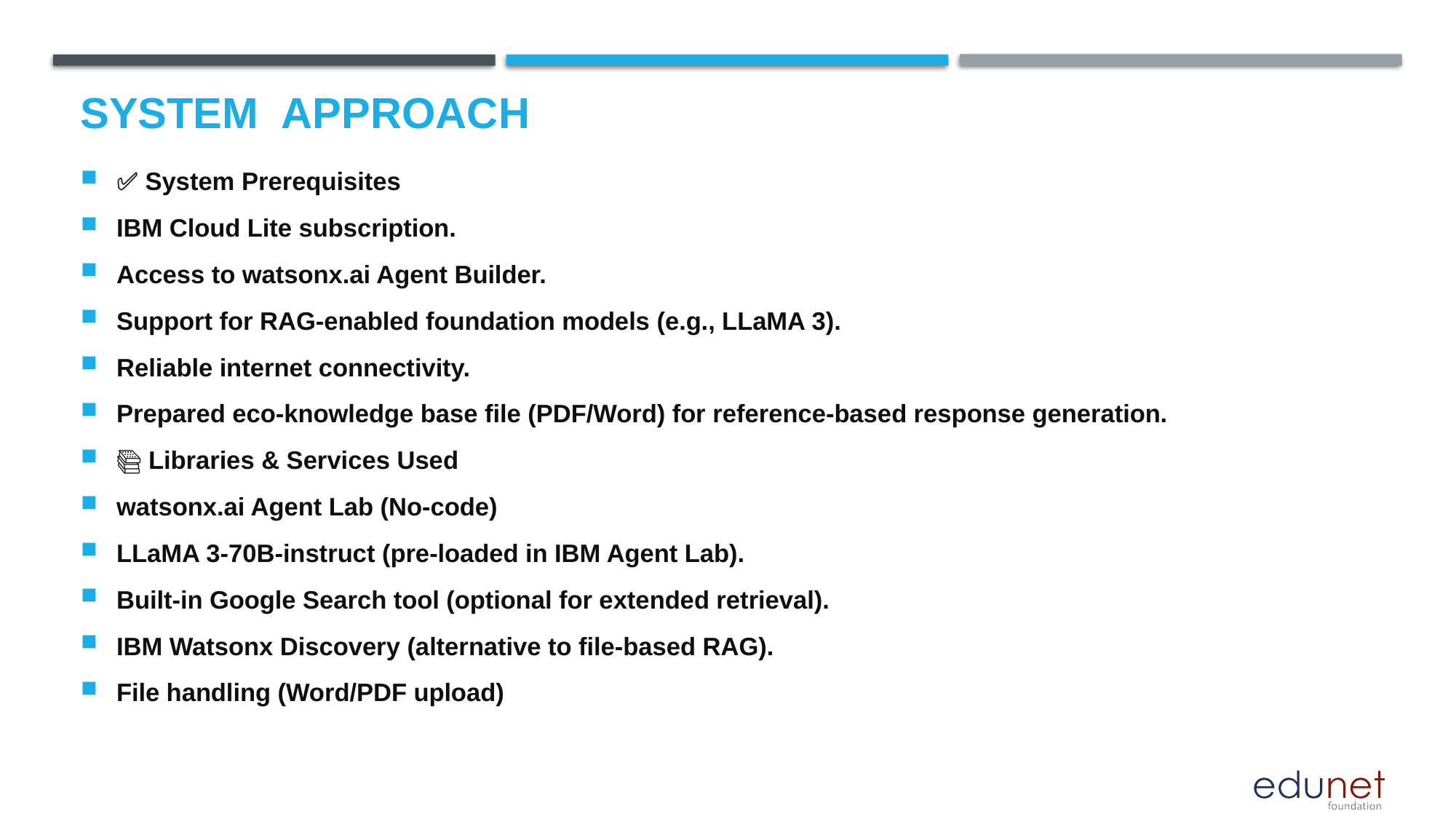

# System  Approach
✅ System Prerequisites
IBM Cloud Lite subscription.
Access to watsonx.ai Agent Builder.
Support for RAG-enabled foundation models (e.g., LLaMA 3).
Reliable internet connectivity.
Prepared eco-knowledge base file (PDF/Word) for reference-based response generation.
📚 Libraries & Services Used
watsonx.ai Agent Lab (No-code)
LLaMA 3-70B-instruct (pre-loaded in IBM Agent Lab).
Built-in Google Search tool (optional for extended retrieval).
IBM Watsonx Discovery (alternative to file-based RAG).
File handling (Word/PDF upload)